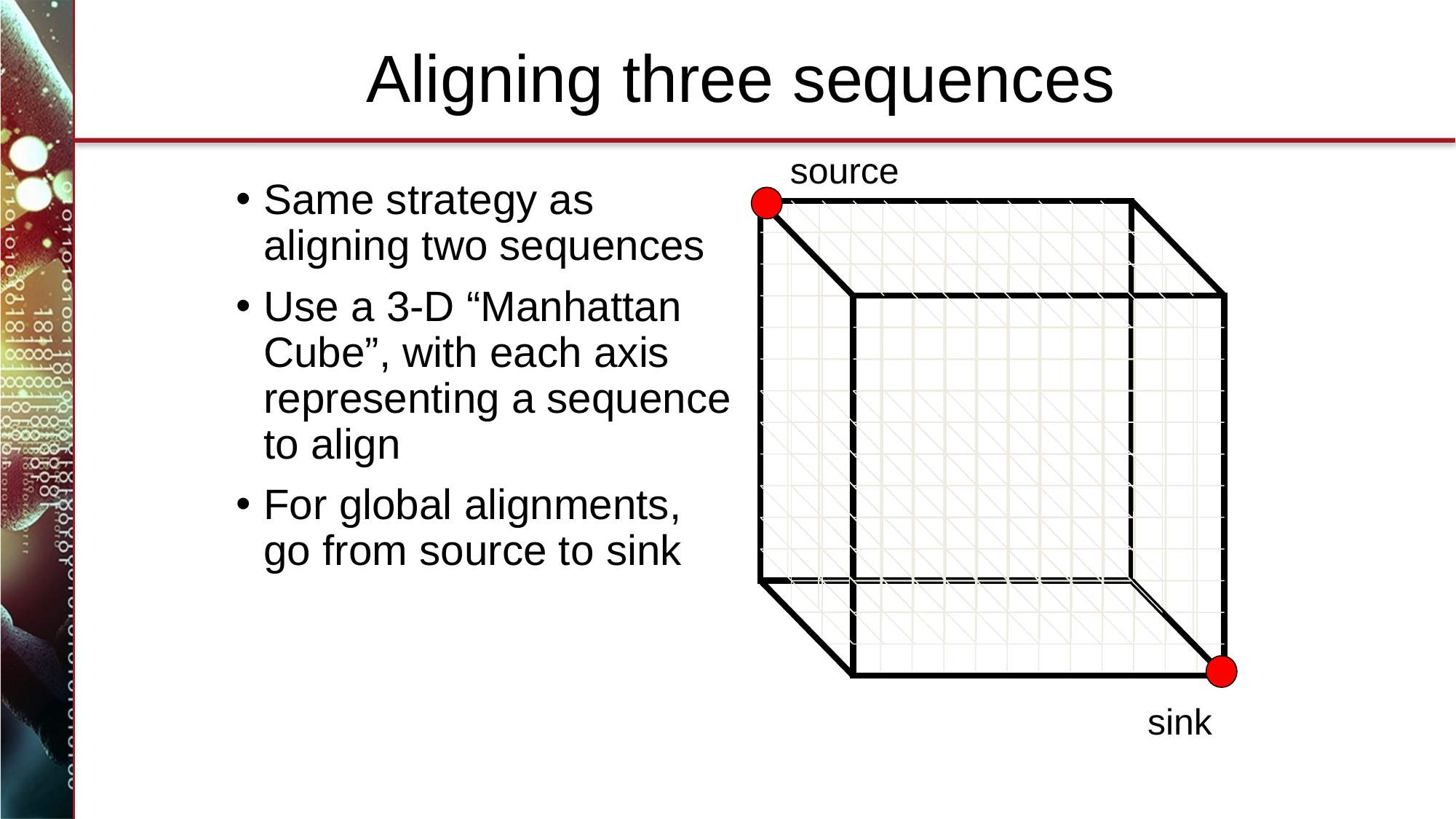

# Aligning three sequences
source
Same strategy as aligning two sequences
Use a 3-D “Manhattan Cube”, with each axis representing a sequence to align
For global alignments, go from source to sink

sink